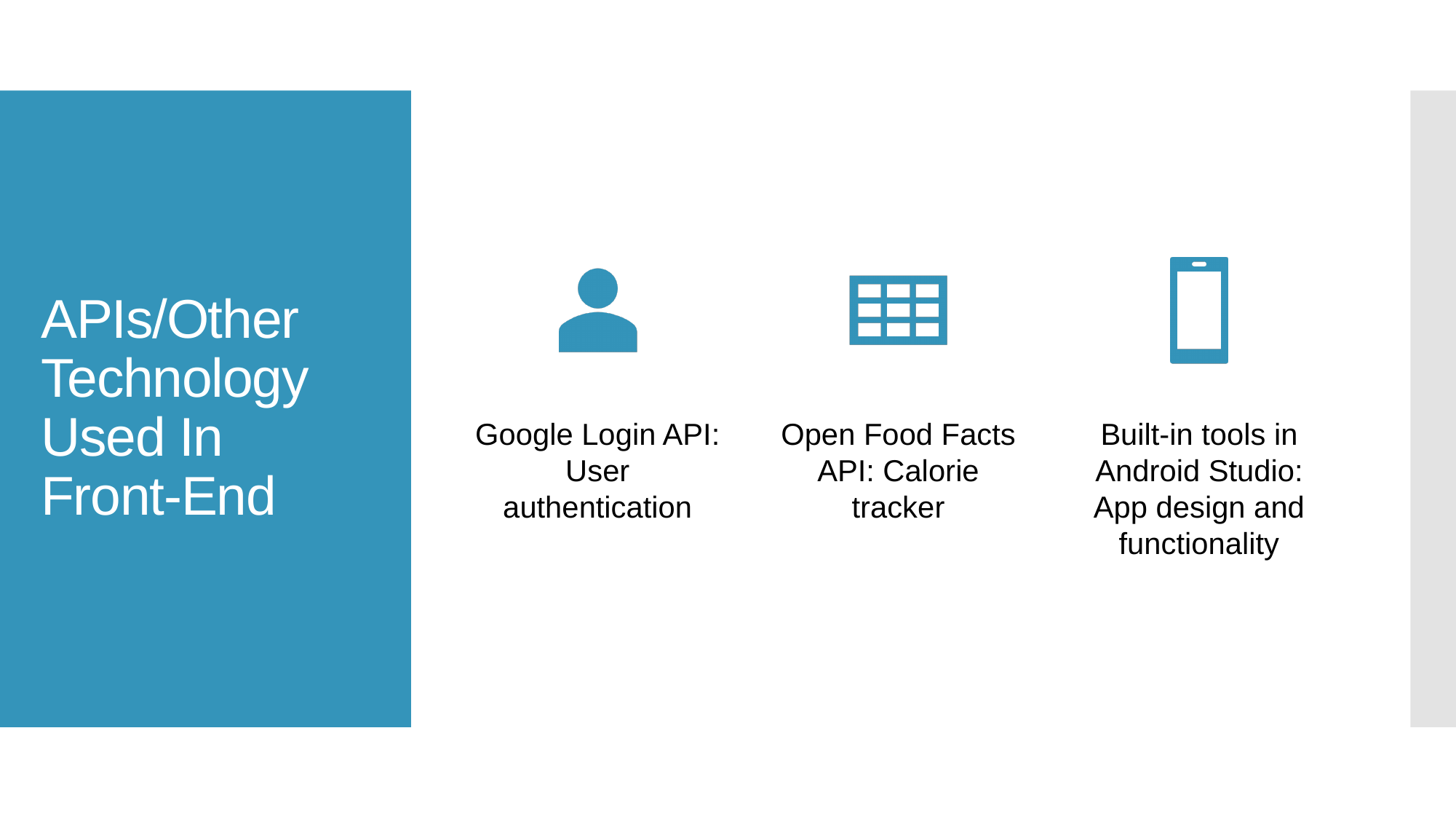

Google Login API: User authentication
Open Food Facts API: Calorie tracker
Built-in tools in Android Studio: App design and functionality
# APIs/Other Technology Used In Front-End